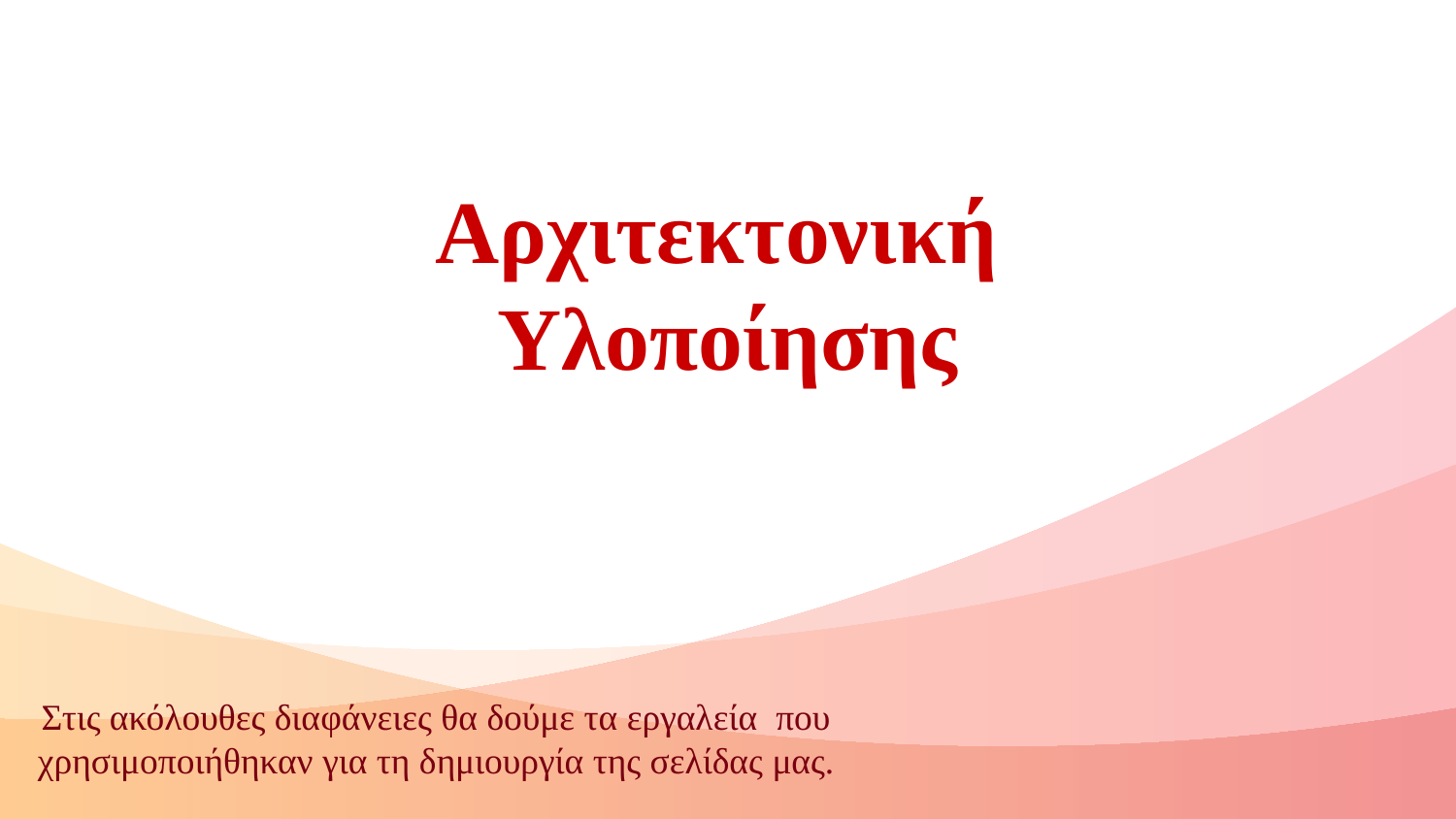

# Αρχιτεκτονική Υλοποίησης
Στις ακόλουθες διαφάνειες θα δούμε τα εργαλεία  που χρησιμοποιήθηκαν για τη δημιουργία της σελίδας μας.